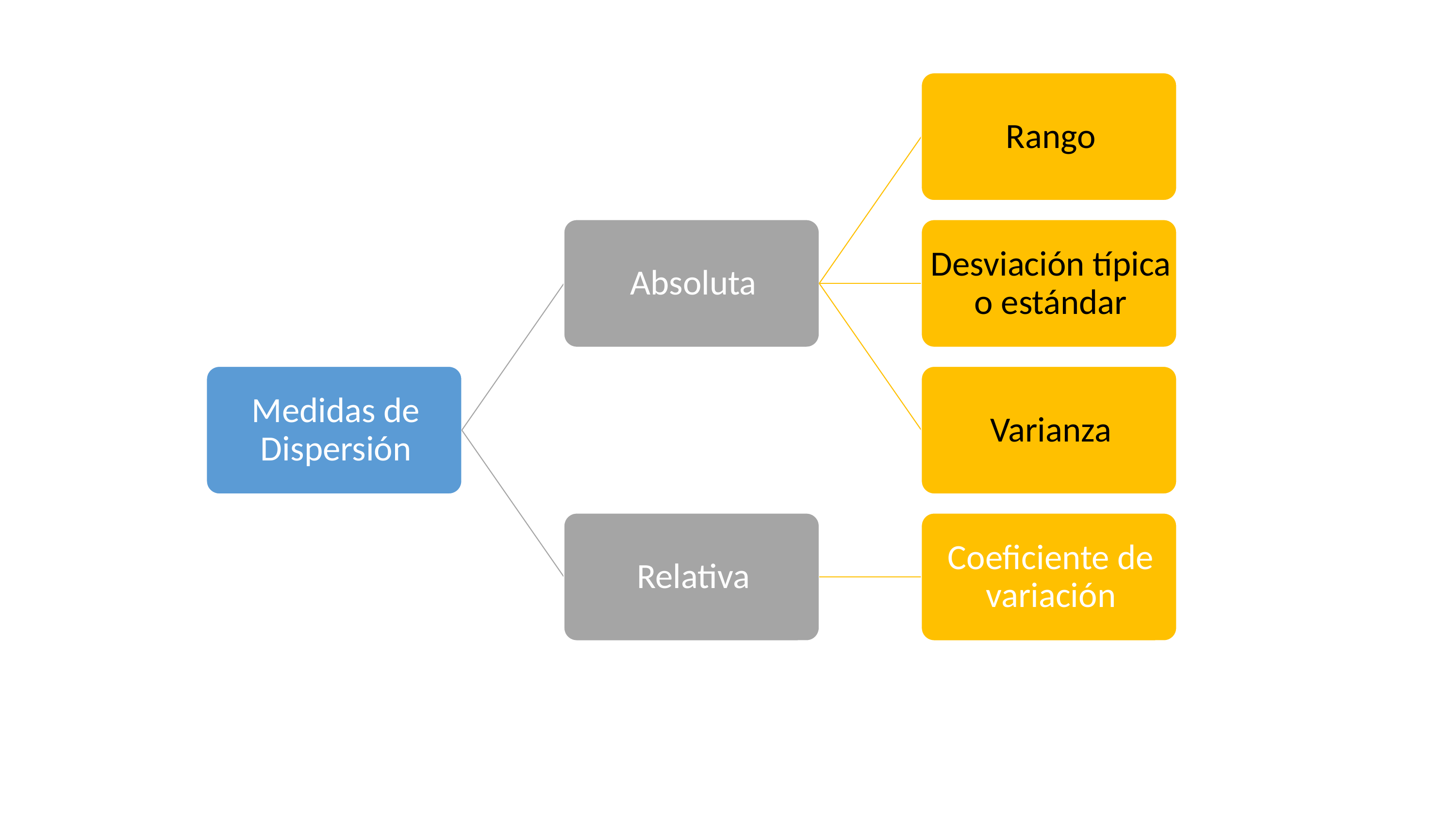

Medidas de Dispersión

Absoluta

Rango

Desviación típica o estándar

Varianza

Relativa

Coeficiente de variación